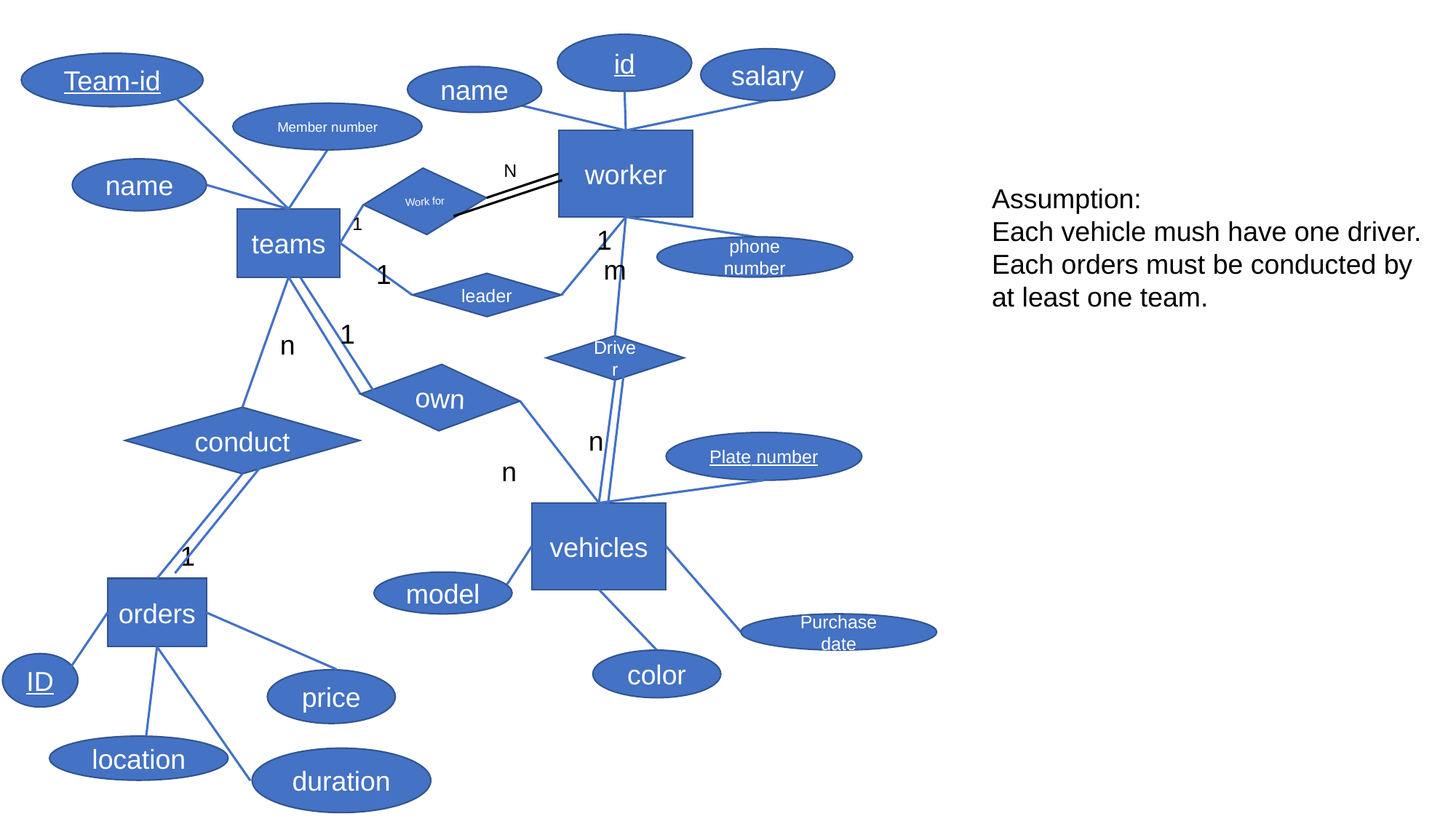

id
salary
Team-id
name
Member number
worker
N
name
Work for
Assumption:
Each vehicle mush have one driver.
Each orders must be conducted by
at least one team.
1
teams
1
phone number
m
1
leader
 n
1
Driver
own
conduct
n
Plate number
n
vehicles
1
model
orders
Purchase date
color
ID
price
location
duration